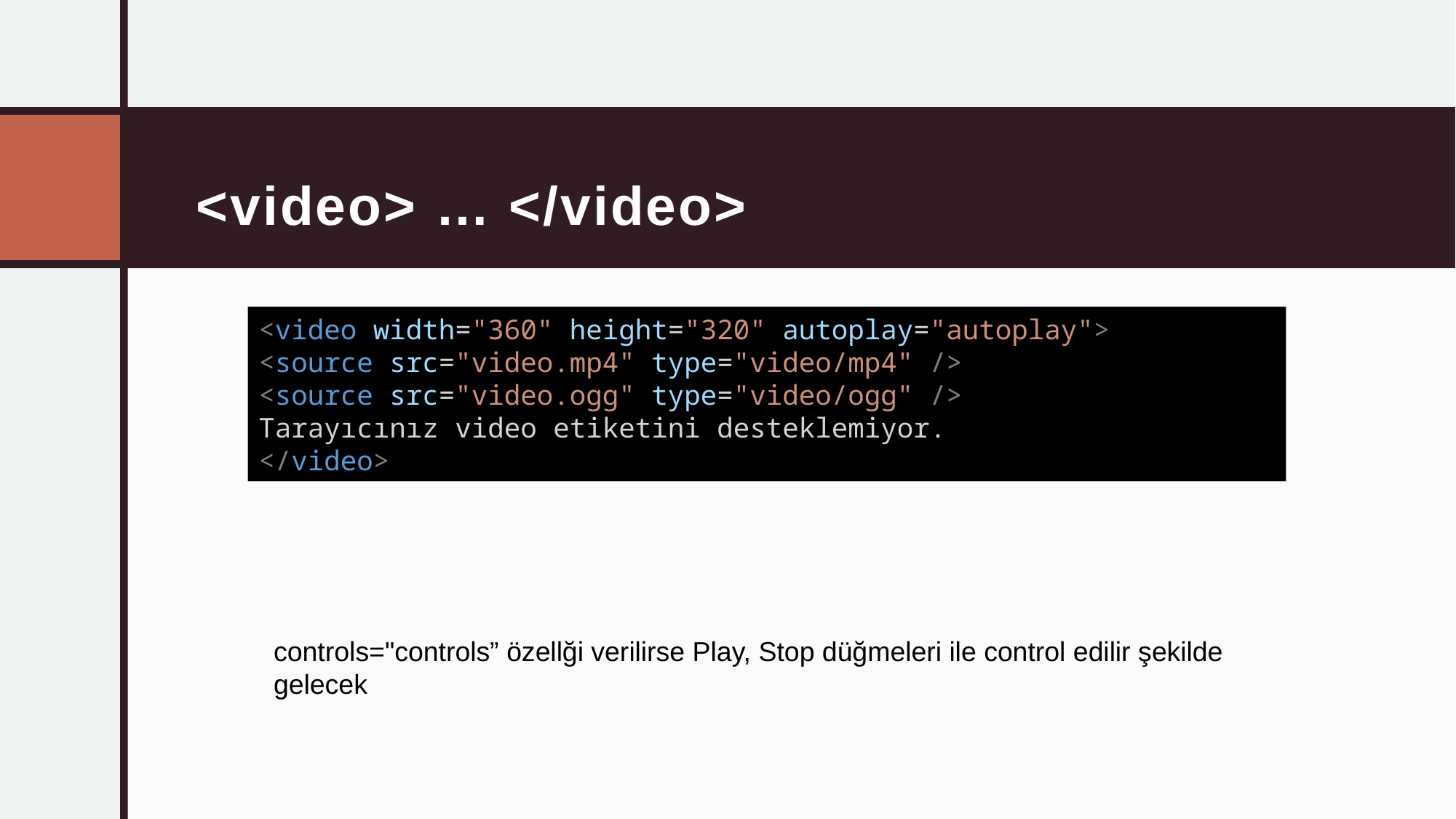

# <video> … </video>

<video width="360" height="320" autoplay="autoplay">
<source src="video.mp4" type="video/mp4" />
<source src="video.ogg" type="video/ogg" />
Tarayıcınız video etiketini desteklemiyor.
</video>

controls="controls” özellği verilirse Play, Stop düğmeleri ile control edilir şekilde gelecek